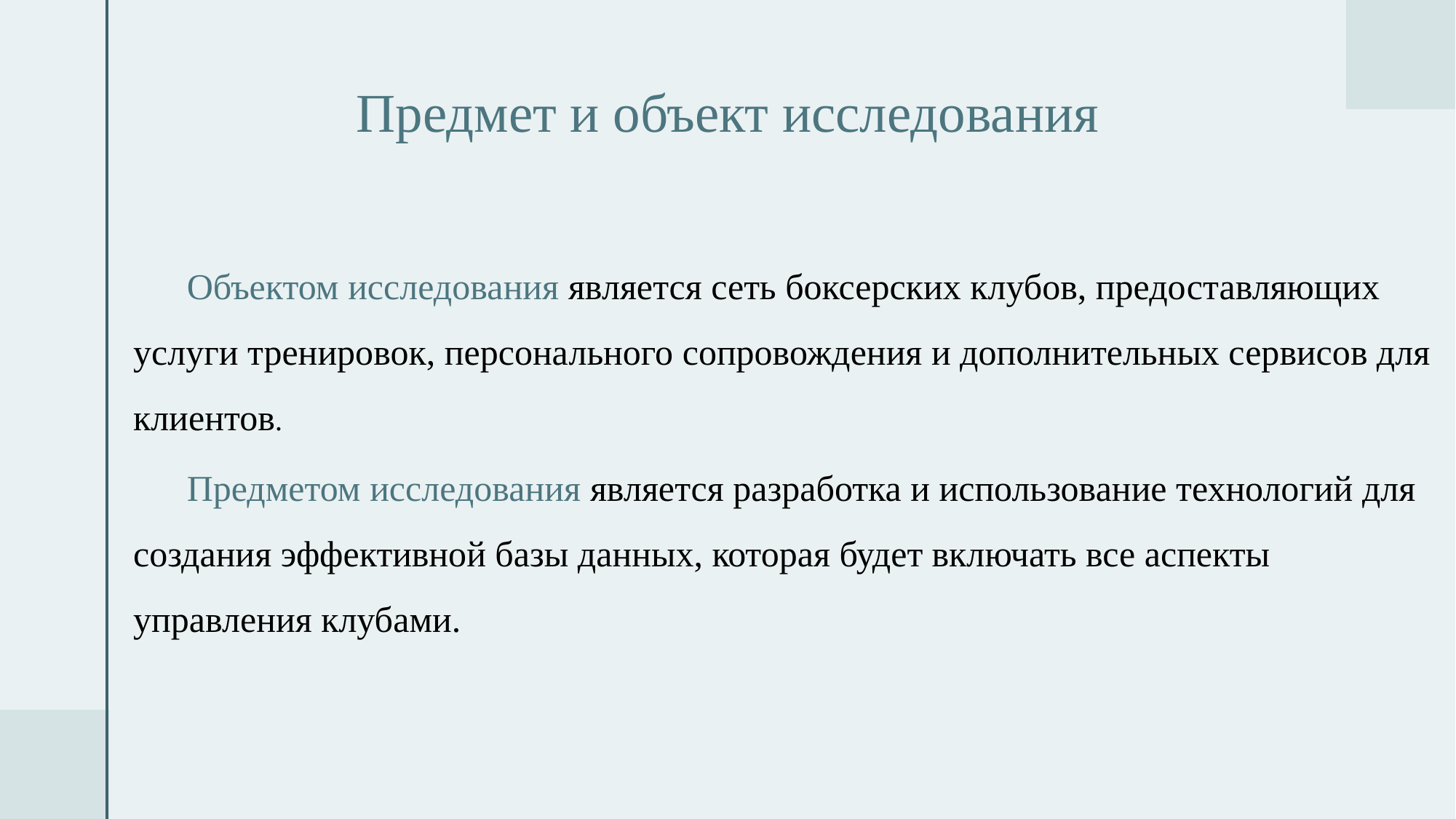

# Предмет и объект исследования
Объектом исследования является сеть боксерских клубов, предоставляющих услуги тренировок, персонального сопровождения и дополнительных сервисов для клиентов.
Предметом исследования является разработка и использование технологий для создания эффективной базы данных, которая будет включать все аспекты управления клубами.